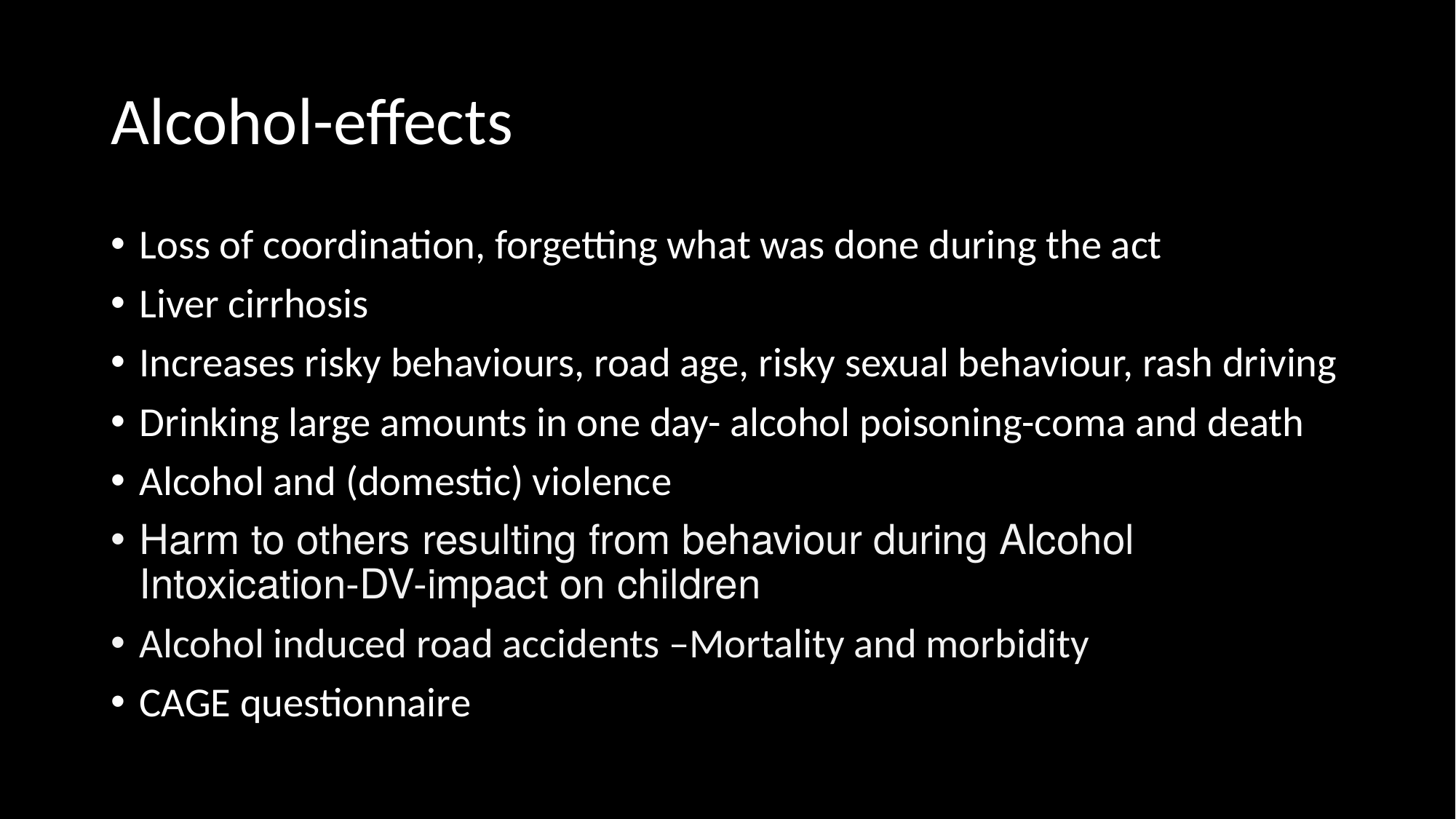

# Alcohol-effects
Loss of coordination, forgetting what was done during the act
Liver cirrhosis
Increases risky behaviours, road age, risky sexual behaviour, rash driving
Drinking large amounts in one day- alcohol poisoning-coma and death
Alcohol and (domestic) violence
Harm to others resulting from behaviour during Alcohol Intoxication-DV-impact on children
Alcohol induced road accidents –Mortality and morbidity
CAGE questionnaire